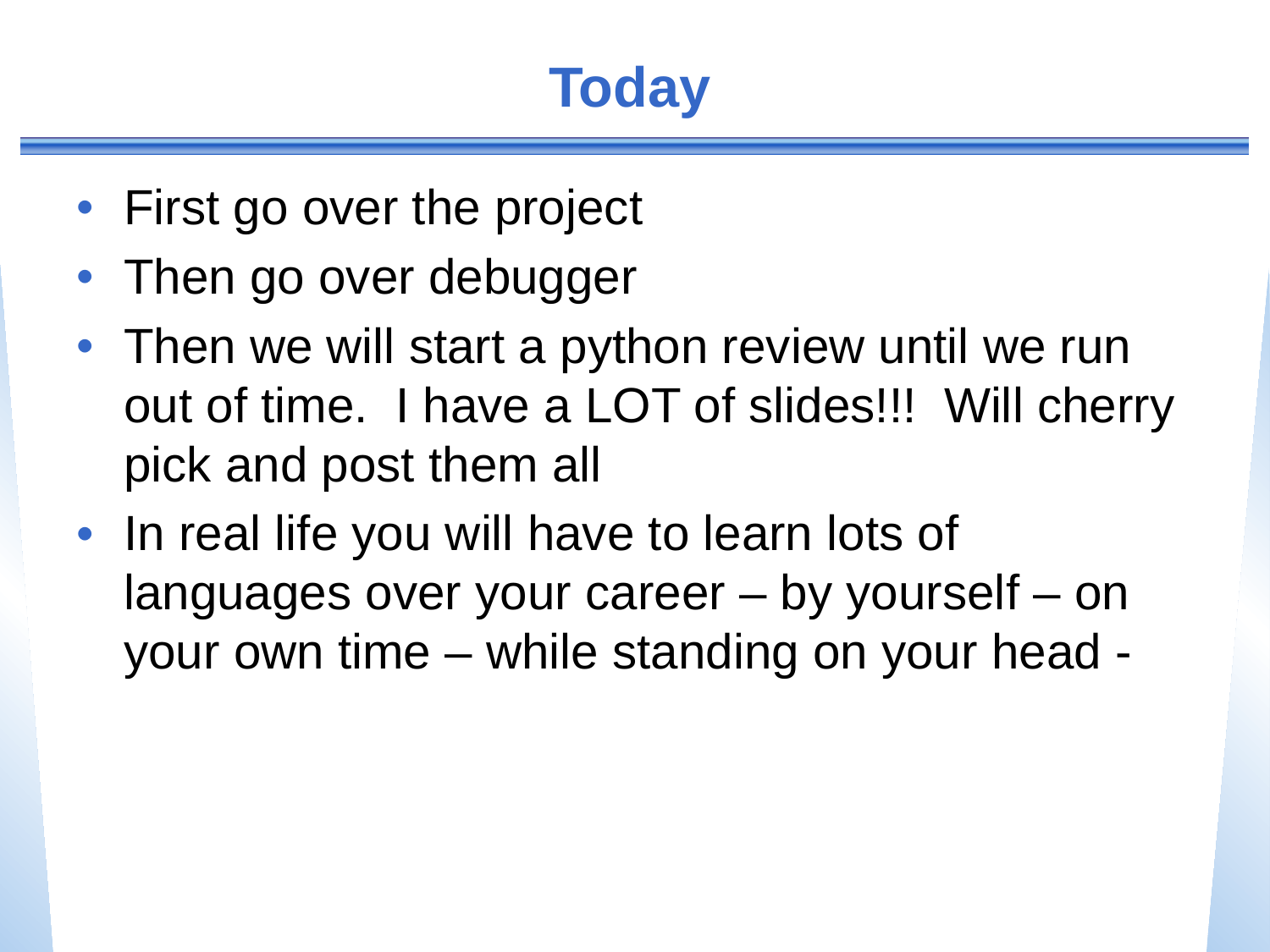

# Today
First go over the project
Then go over debugger
Then we will start a python review until we run out of time.  I have a LOT of slides!!!  Will cherry pick and post them all
In real life you will have to learn lots of languages over your career – by yourself – on your own time – while standing on your head -